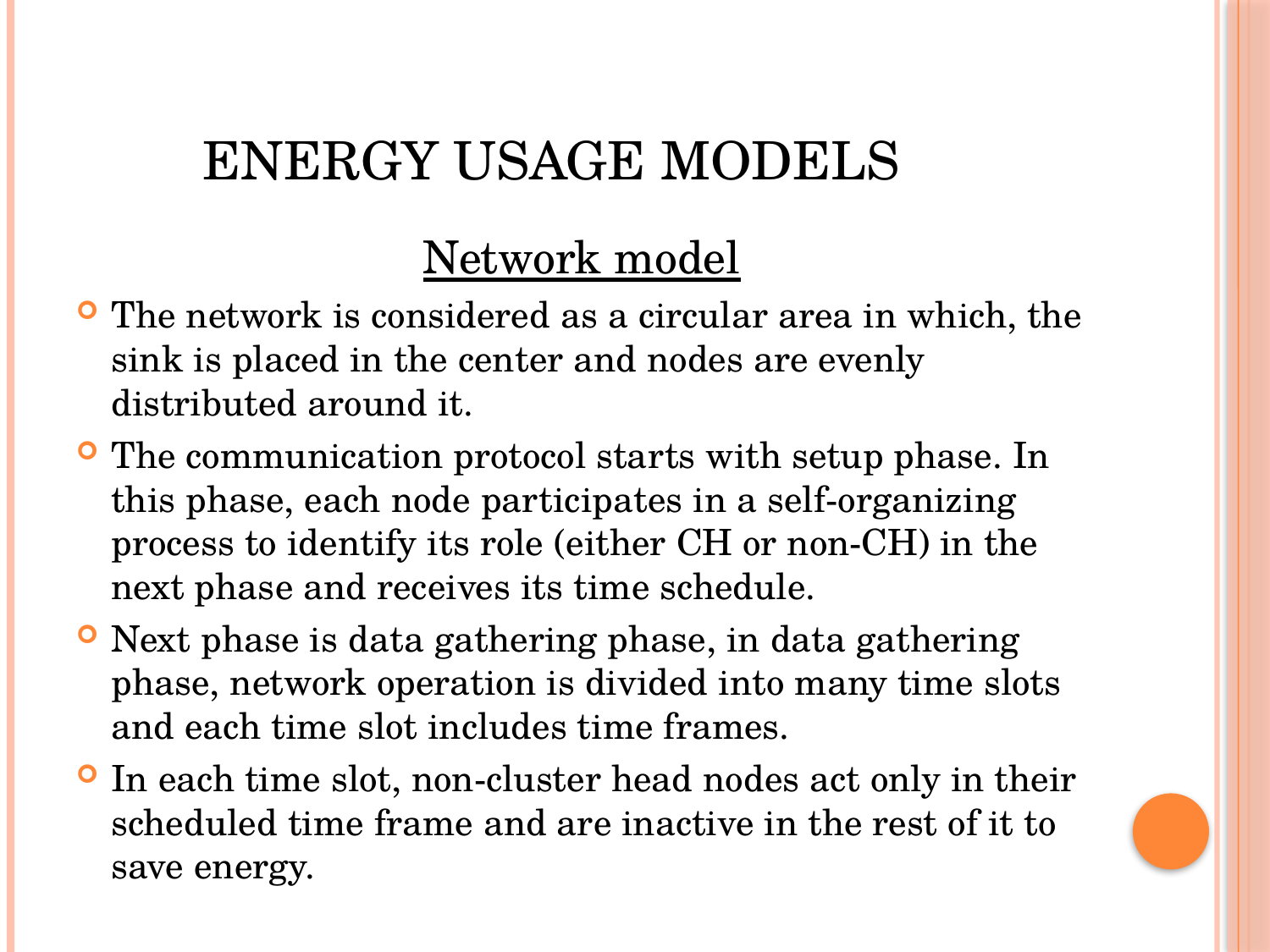

# ENERGY USAGE MODELS
Network model
The network is considered as a circular area in which, the sink is placed in the center and nodes are evenly distributed around it.
The communication protocol starts with setup phase. In this phase, each node participates in a self-organizing process to identify its role (either CH or non-CH) in the next phase and receives its time schedule.
Next phase is data gathering phase, in data gathering phase, network operation is divided into many time slots and each time slot includes time frames.
In each time slot, non-cluster head nodes act only in their scheduled time frame and are inactive in the rest of it to save energy.